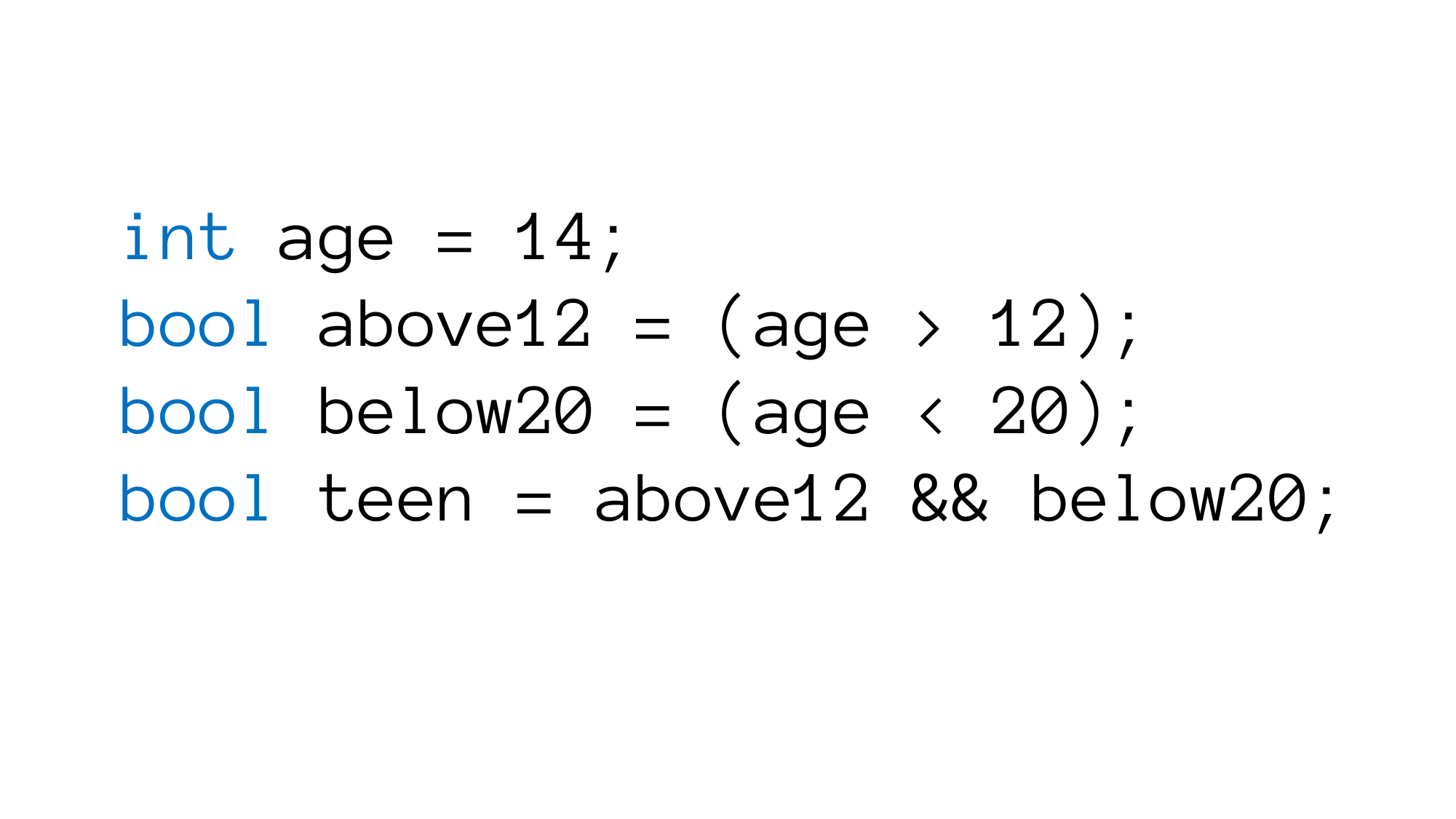

int age = 14;
bool above12 = (age > 12);
bool below20 = (age < 20);
bool teen = above12 && below20;